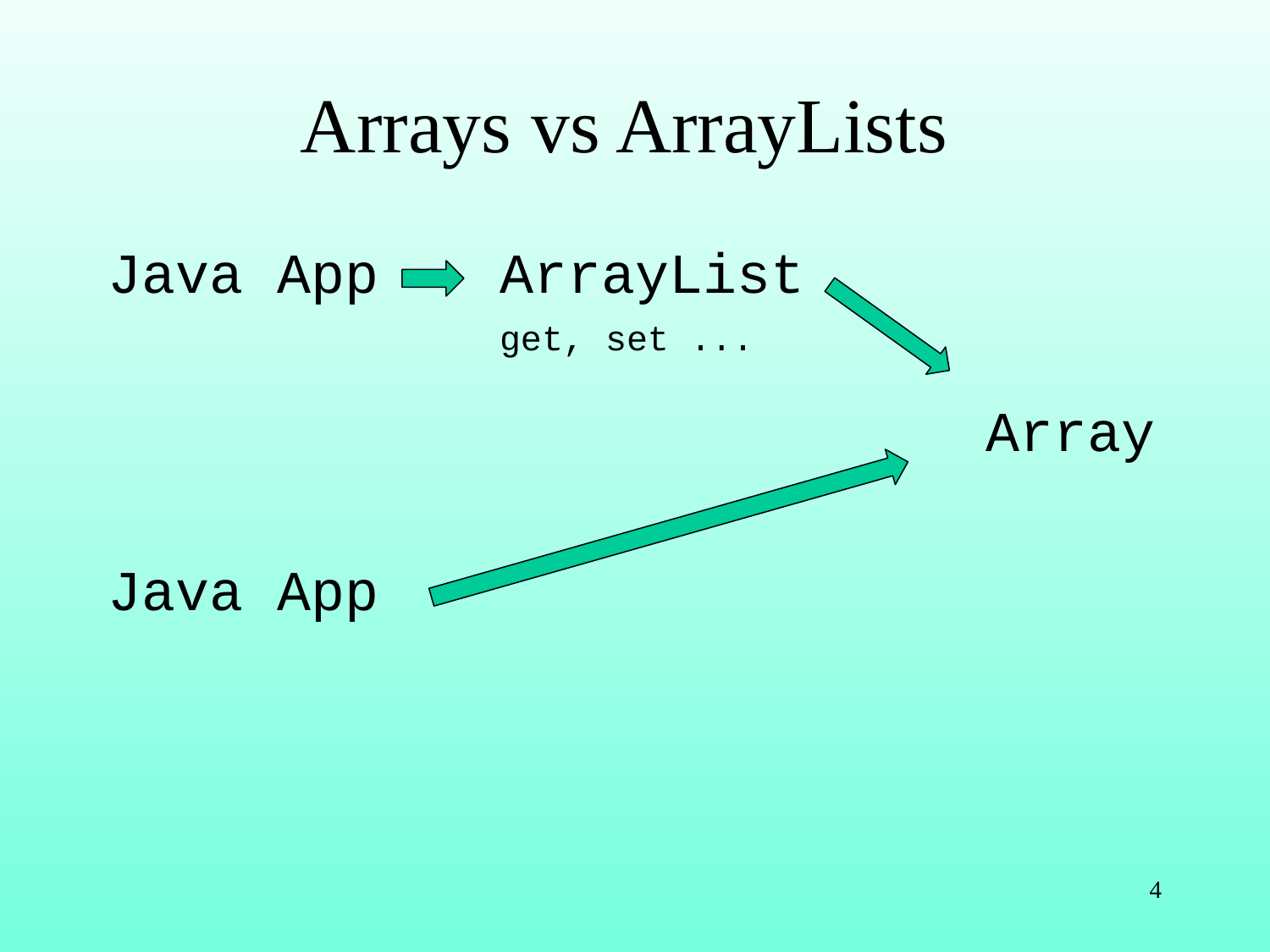

# Arrays vs ArrayLists
Java App
ArrayList

get, set ...
Array

Java App
4